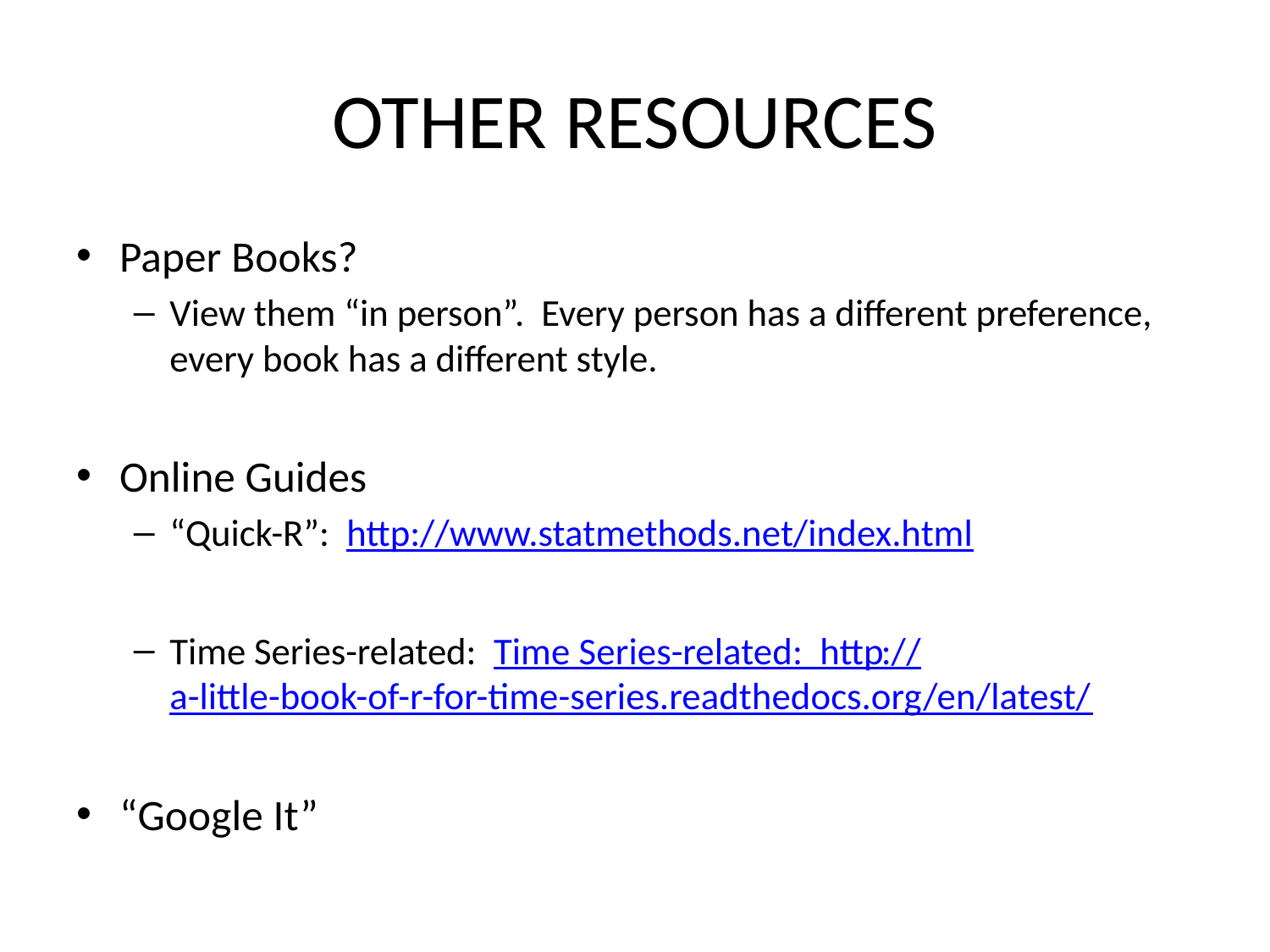

# OTHER RESOURCES
Paper Books?
View them “in person”.  Every person has a different preference, every book has a different style.

Online Guides
“Quick-R”:  http://www.statmethods.net/index.html

Time Series-related:  Time Series-related:  http://a-little-book-of-r-for-time-series.readthedocs.org/en/latest/

“Google It”